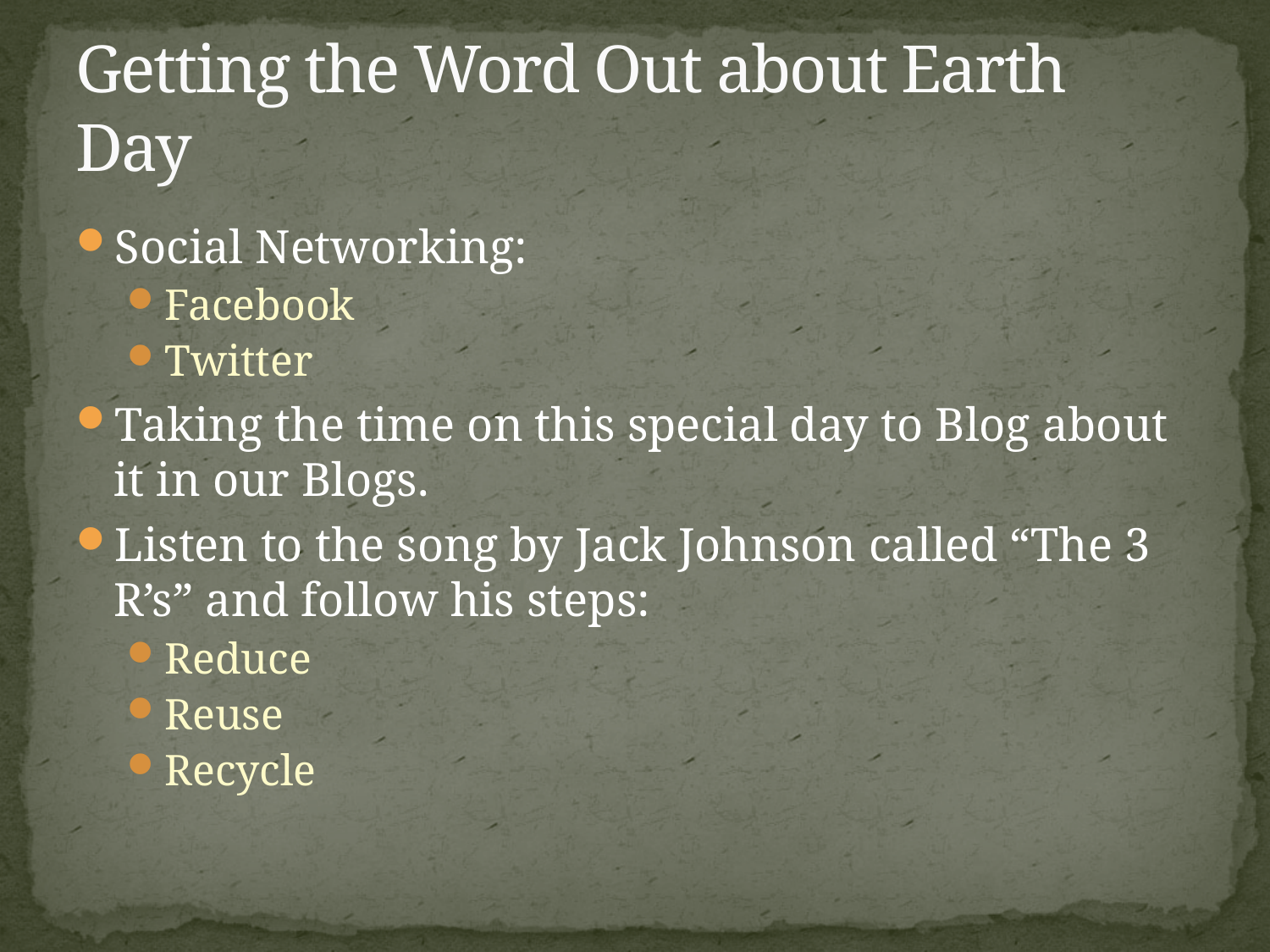

# Getting the Word Out about Earth Day
Social Networking:
Facebook
Twitter
Taking the time on this special day to Blog about it in our Blogs.
Listen to the song by Jack Johnson called “The 3 R’s” and follow his steps:
Reduce
Reuse
Recycle